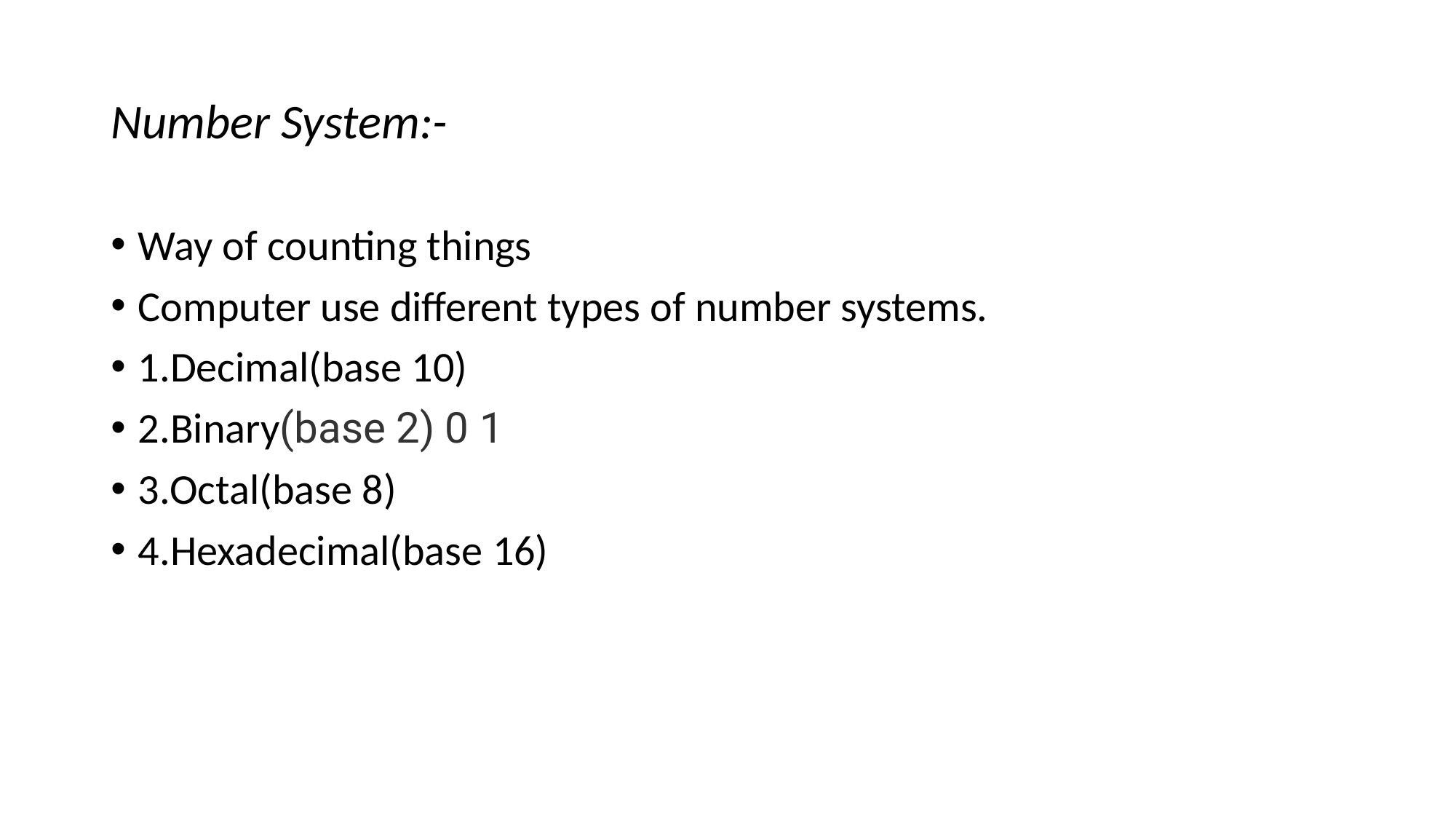

# Number System:-
Way of counting things
Computer use different types of number systems.
1.Decimal(base 10)
2.Binary(base 2) 0 1
3.Octal(base 8)
4.Hexadecimal(base 16)